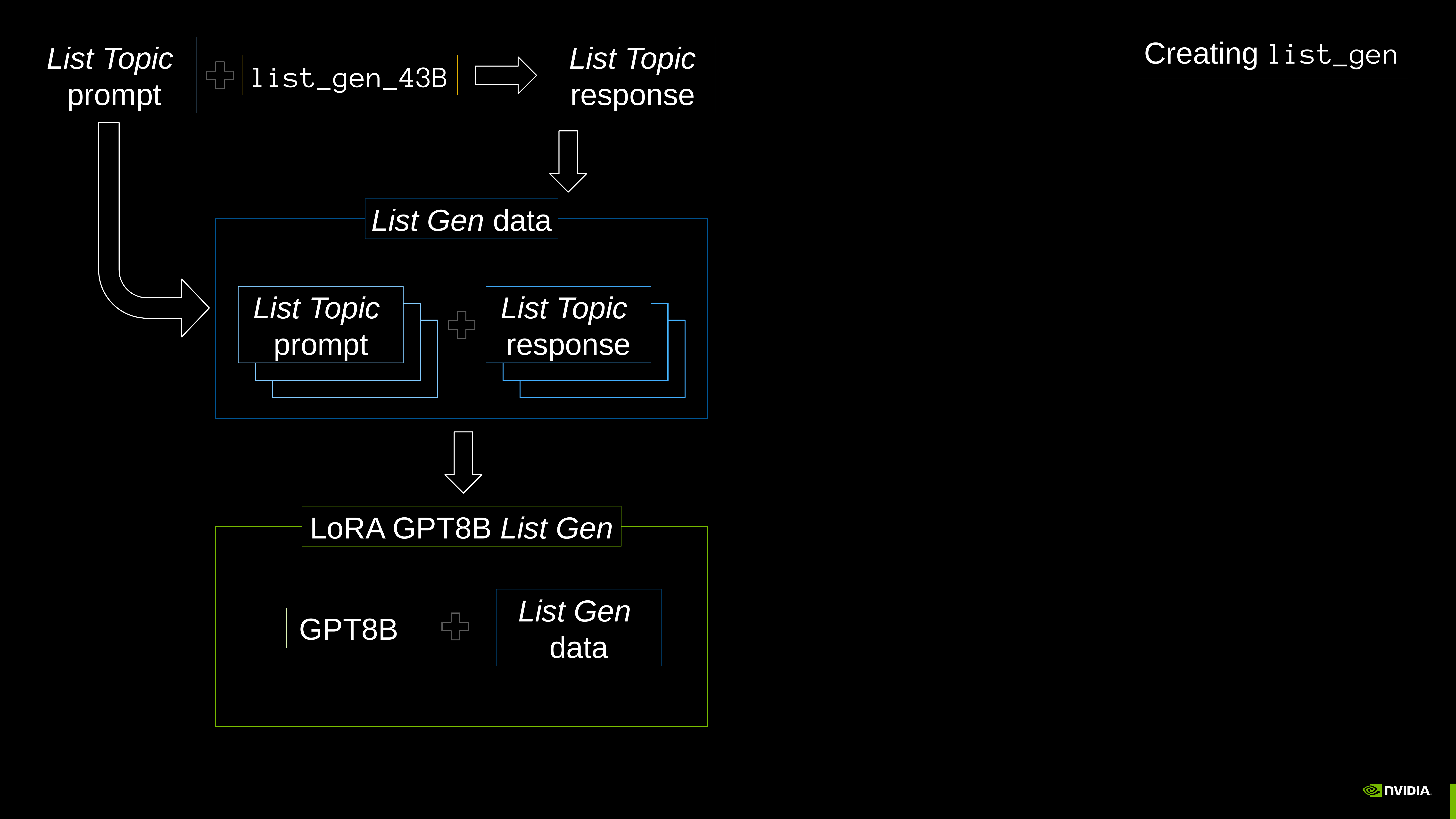

Creating list_gen
List Topic
prompt
List Topic
response
list_gen_43B

List Gen data

List Topic
prompt
List Topic
response

LoRA GPT8B List Gen

List Gen
data
GPT8B